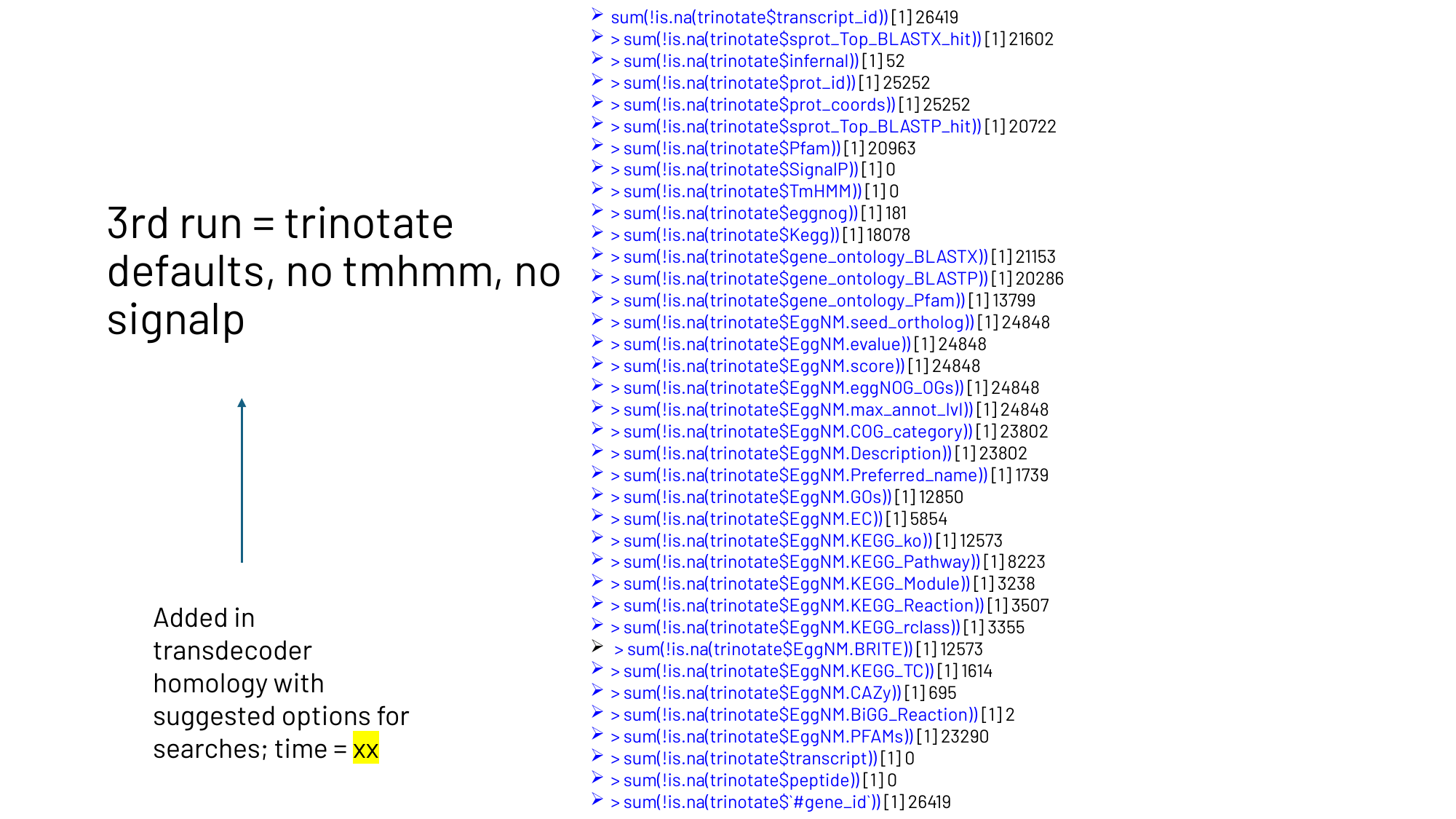

sum(!is.na(trinotate$transcript_id)) [1] 26419
> sum(!is.na(trinotate$sprot_Top_BLASTX_hit)) [1] 21602
> sum(!is.na(trinotate$infernal)) [1] 52
> sum(!is.na(trinotate$prot_id)) [1] 25252
> sum(!is.na(trinotate$prot_coords)) [1] 25252
> sum(!is.na(trinotate$sprot_Top_BLASTP_hit)) [1] 20722
> sum(!is.na(trinotate$Pfam)) [1] 20963
> sum(!is.na(trinotate$SignalP)) [1] 0
> sum(!is.na(trinotate$TmHMM)) [1] 0
> sum(!is.na(trinotate$eggnog)) [1] 181
> sum(!is.na(trinotate$Kegg)) [1] 18078
> sum(!is.na(trinotate$gene_ontology_BLASTX)) [1] 21153
> sum(!is.na(trinotate$gene_ontology_BLASTP)) [1] 20286
> sum(!is.na(trinotate$gene_ontology_Pfam)) [1] 13799
> sum(!is.na(trinotate$EggNM.seed_ortholog)) [1] 24848
> sum(!is.na(trinotate$EggNM.evalue)) [1] 24848
> sum(!is.na(trinotate$EggNM.score)) [1] 24848
> sum(!is.na(trinotate$EggNM.eggNOG_OGs)) [1] 24848
> sum(!is.na(trinotate$EggNM.max_annot_lvl)) [1] 24848
> sum(!is.na(trinotate$EggNM.COG_category)) [1] 23802
> sum(!is.na(trinotate$EggNM.Description)) [1] 23802
> sum(!is.na(trinotate$EggNM.Preferred_name)) [1] 1739
> sum(!is.na(trinotate$EggNM.GOs)) [1] 12850
> sum(!is.na(trinotate$EggNM.EC)) [1] 5854
> sum(!is.na(trinotate$EggNM.KEGG_ko)) [1] 12573
> sum(!is.na(trinotate$EggNM.KEGG_Pathway)) [1] 8223
> sum(!is.na(trinotate$EggNM.KEGG_Module)) [1] 3238
> sum(!is.na(trinotate$EggNM.KEGG_Reaction)) [1] 3507
> sum(!is.na(trinotate$EggNM.KEGG_rclass)) [1] 3355
 > sum(!is.na(trinotate$EggNM.BRITE)) [1] 12573
> sum(!is.na(trinotate$EggNM.KEGG_TC)) [1] 1614
> sum(!is.na(trinotate$EggNM.CAZy)) [1] 695
> sum(!is.na(trinotate$EggNM.BiGG_Reaction)) [1] 2
> sum(!is.na(trinotate$EggNM.PFAMs)) [1] 23290
> sum(!is.na(trinotate$transcript)) [1] 0
> sum(!is.na(trinotate$peptide)) [1] 0
> sum(!is.na(trinotate$`#gene_id`)) [1] 26419
# 3rd run = trinotate defaults, no tmhmm, no signalp
Added in transdecoder homology with suggested options for searches; time = xx